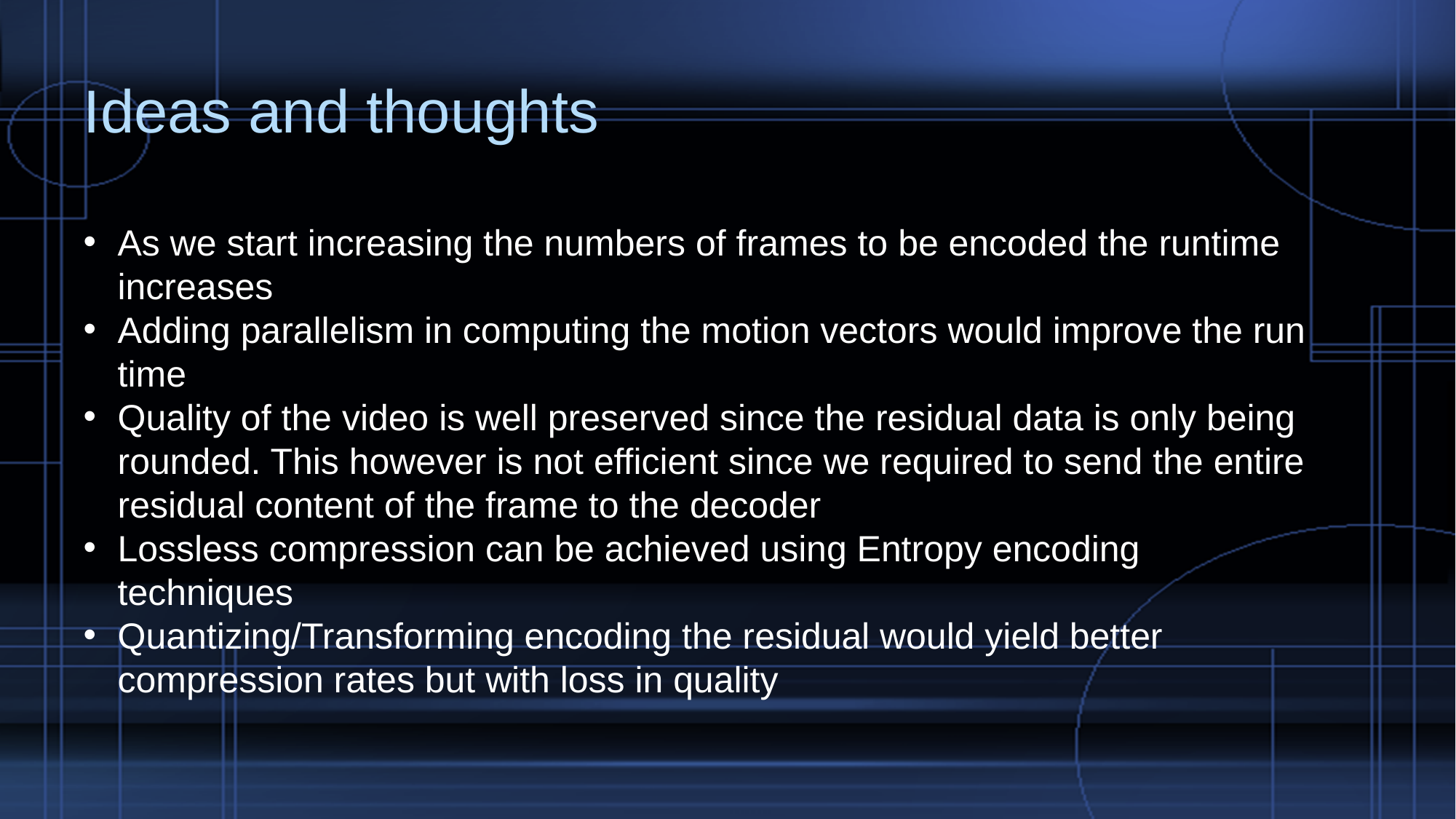

# Ideas and thoughts

As we start increasing the numbers of frames to be encoded the runtime increases
Adding parallelism in computing the motion vectors would improve the run time
Quality of the video is well preserved since the residual data is only being rounded. This however is not efficient since we required to send the entire residual content of the frame to the decoder
Lossless compression can be achieved using Entropy encoding techniques
Quantizing/Transforming encoding the residual would yield better compression rates but with loss in quality